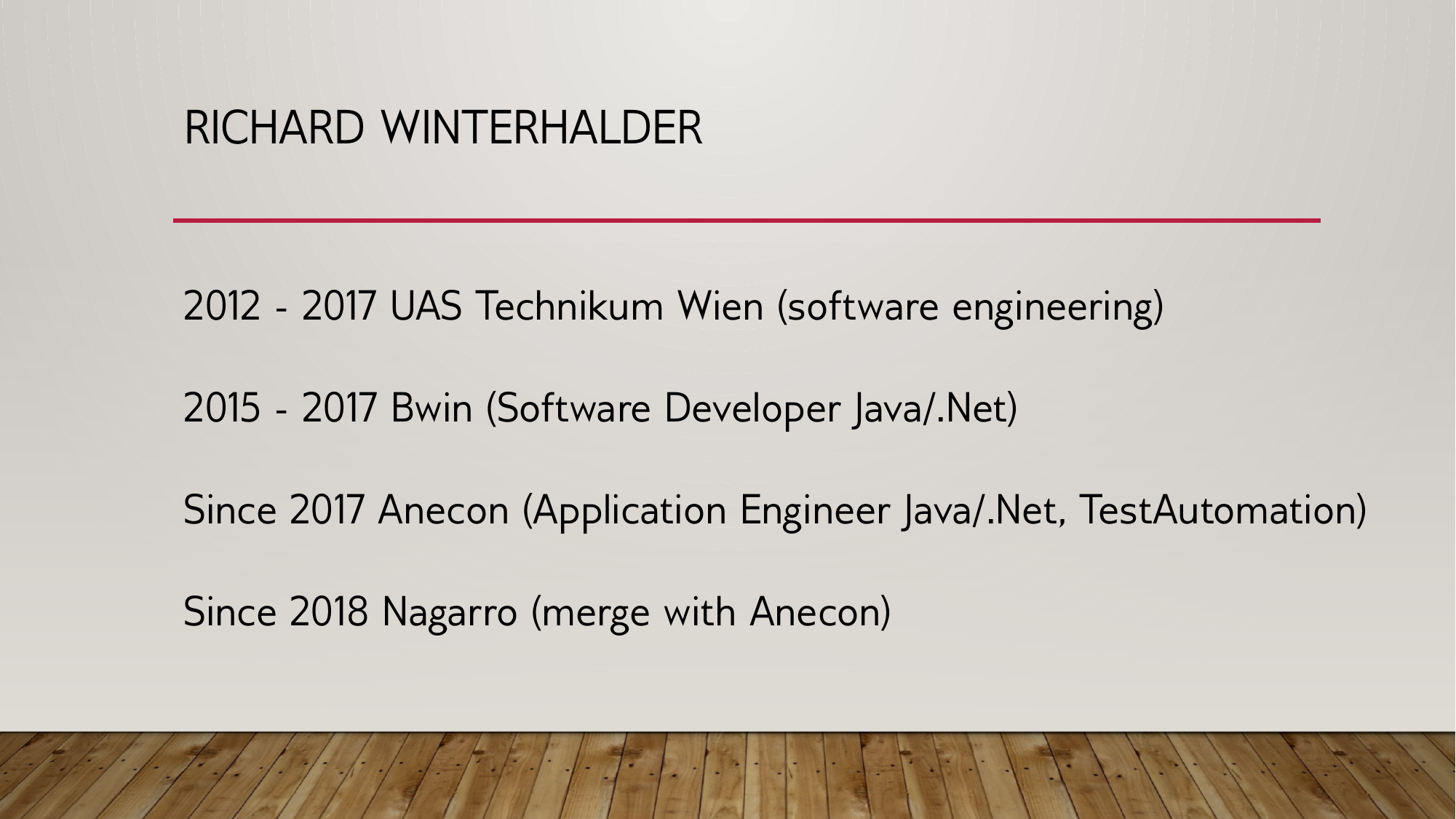

# Richard Winterhalder
2012 - 2017 UAS Technikum Wien (software engineering)
2015 - 2017 Bwin (Software Developer Java/.Net)
Since 2017 Anecon (Application Engineer Java/.Net, TestAutomation)
Since 2018 Nagarro (merge with Anecon)